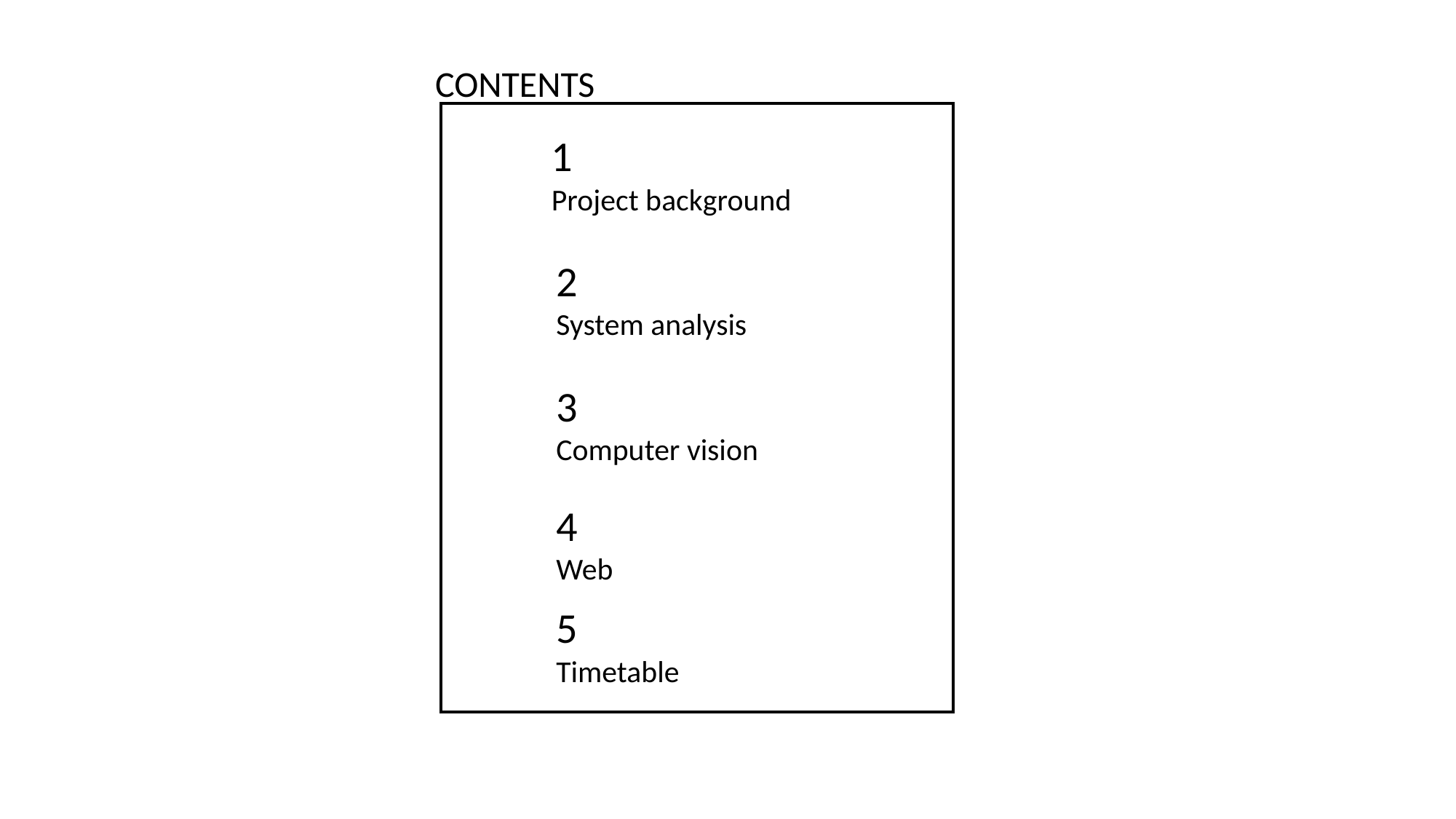

CONTENTS

1
Project background
2
System analysis
3
Computer vision
4
Web
5
Timetable